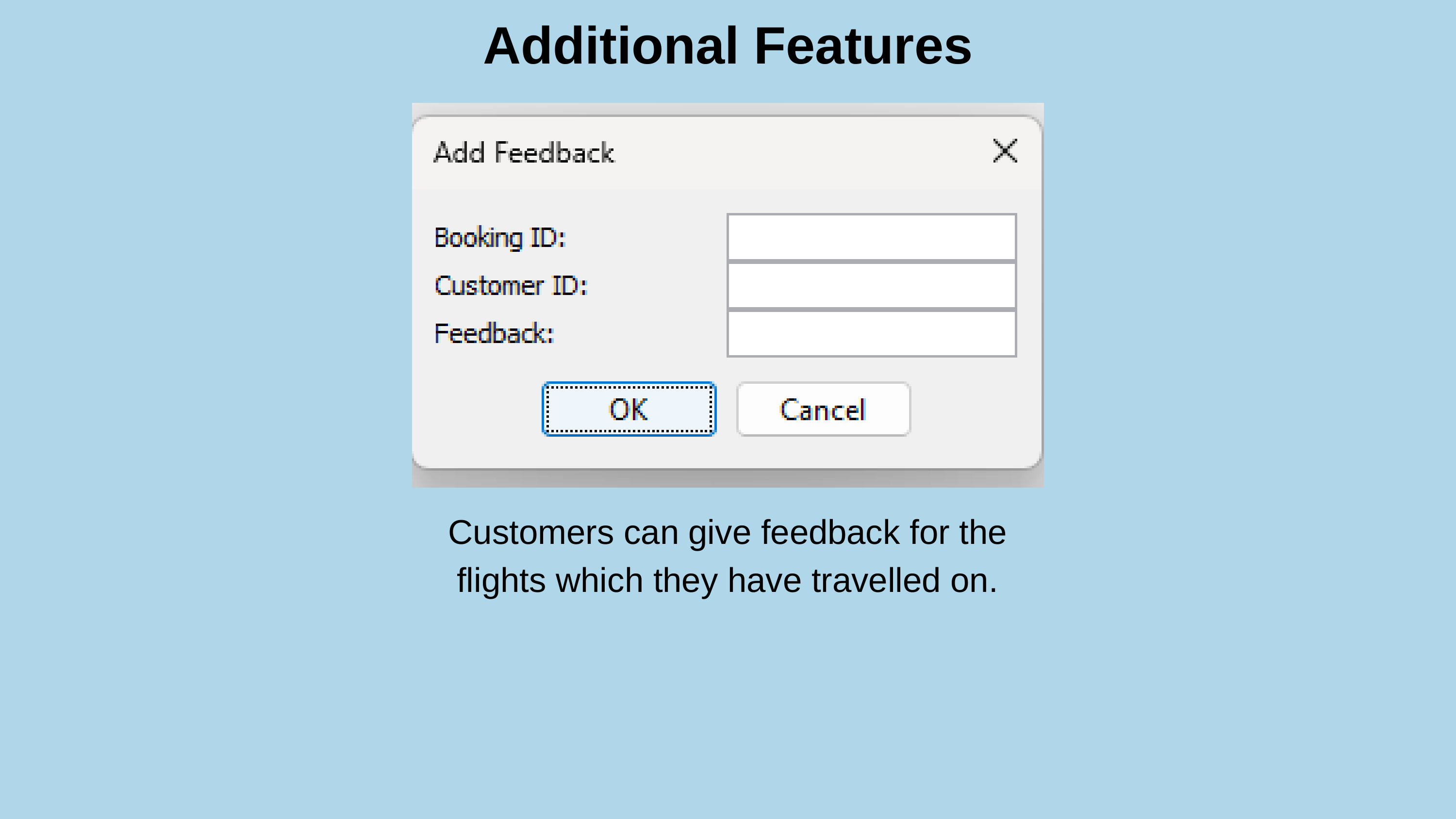

Additional Features

Customers can give feedback for the flights which they have travelled on.